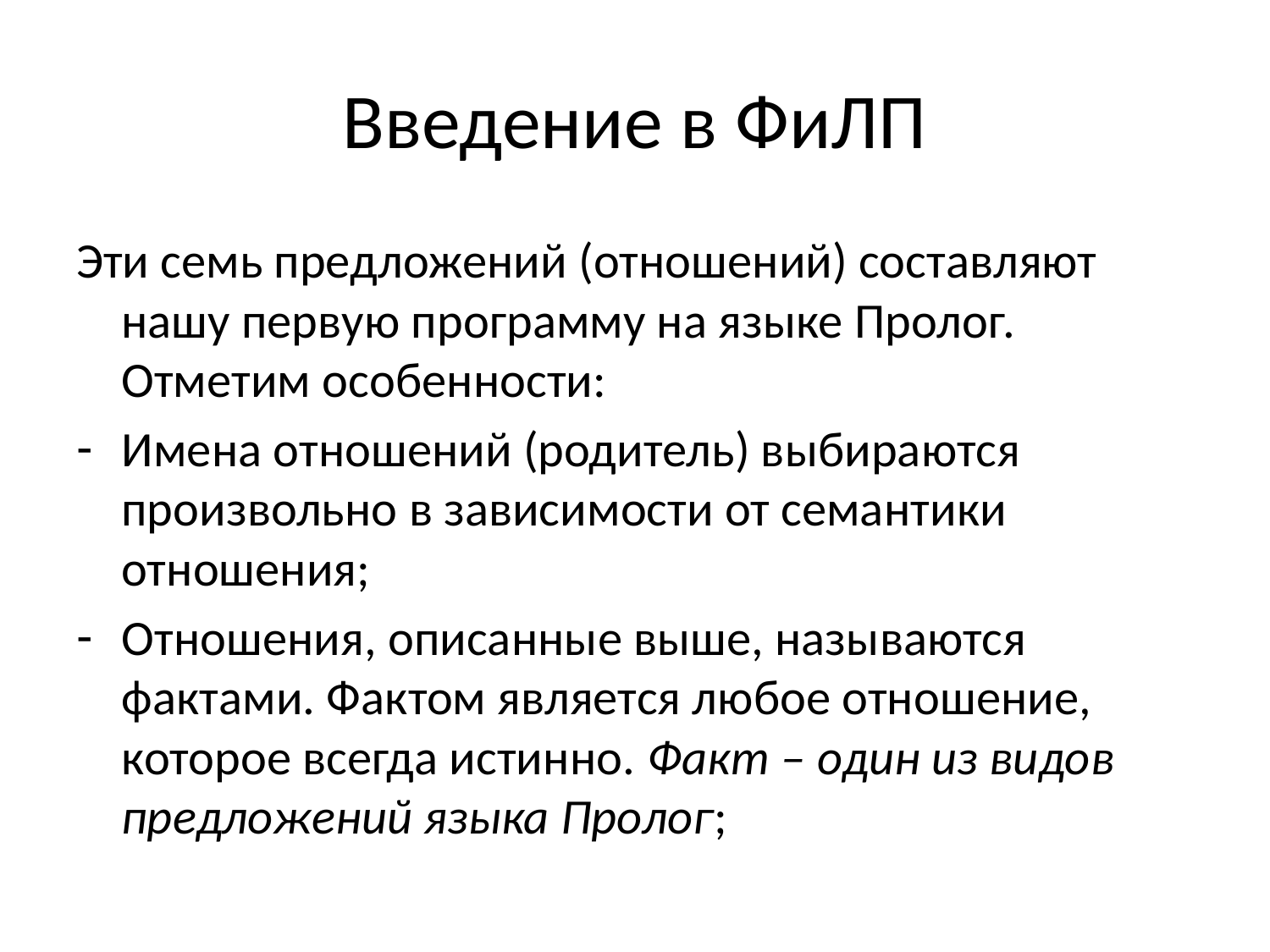

# Введение в ФиЛП
Эти семь предложений (отношений) составляют нашу первую программу на языке Пролог. Отметим особенности:
Имена отношений (родитель) выбираются произвольно в зависимости от семантики отношения;
Отношения, описанные выше, называются фактами. Фактом является любое отношение, которое всегда истинно. Факт – один из видов предложений языка Пролог;